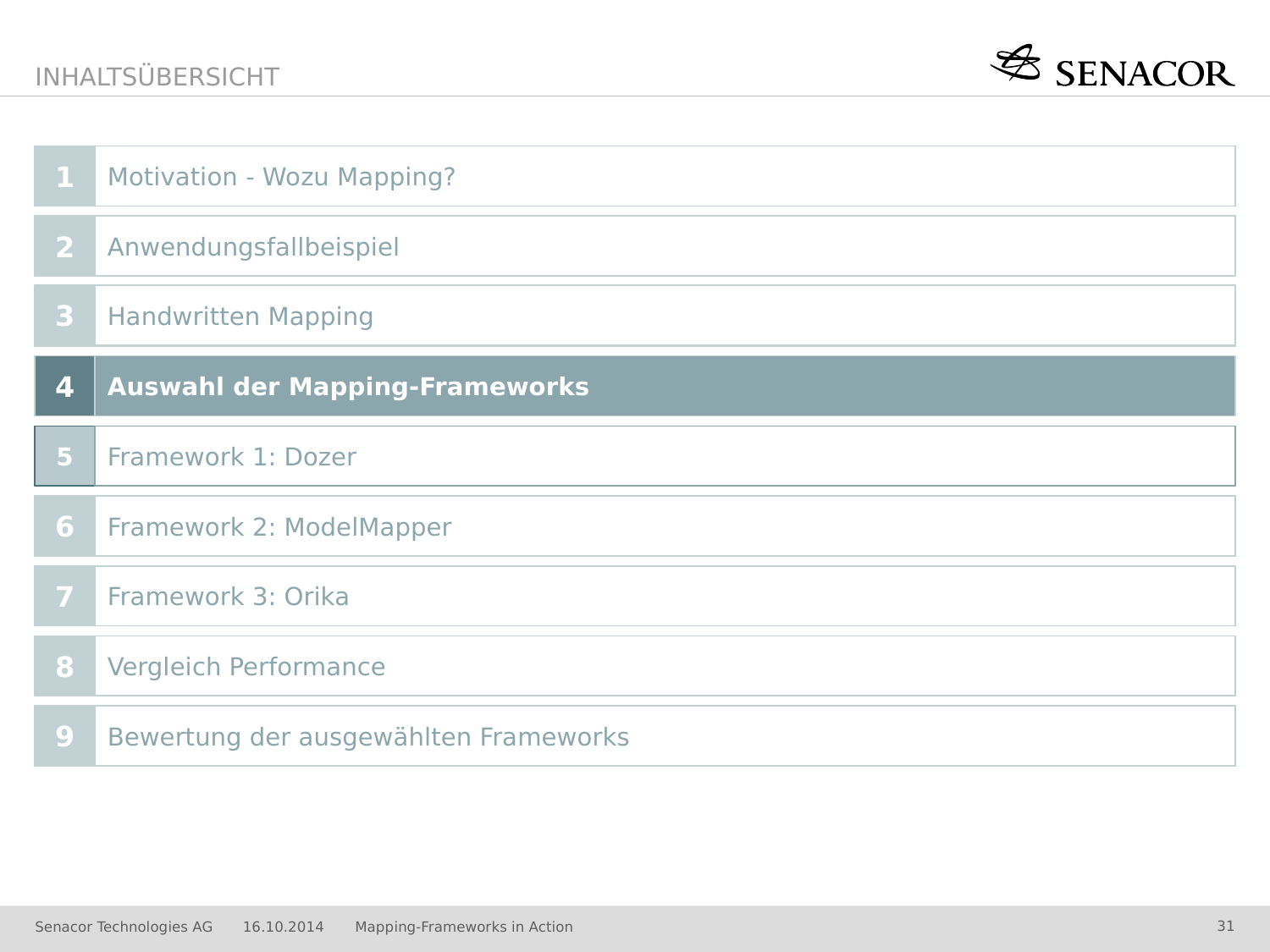

INHALTSÜBERSICHT
4
1
Motivation - Wozu Mapping?
Framework 2: ModelMapper
2
Handwritten Mapping
2
Anwendungsfallbeispiel
3
Handwritten Mapping
3
Framework 1: Dozer
4
Auswahl der Mapping-Frameworks
1
5
Motivation – Wozu Mapping?
Framework 1: Dozer
5
6
Framework 3: Orika
Framework 2: ModelMapper
6
7
Vergleich Performance
Framework 3: Orika
7
8
Vergleich Performance
Welches Framework für welchen Anwendungsfall?
8
9
Fragen & Antworten
Bewertung der ausgewählten Frameworks
16.10.2014
Mapping-Frameworks in Action
31